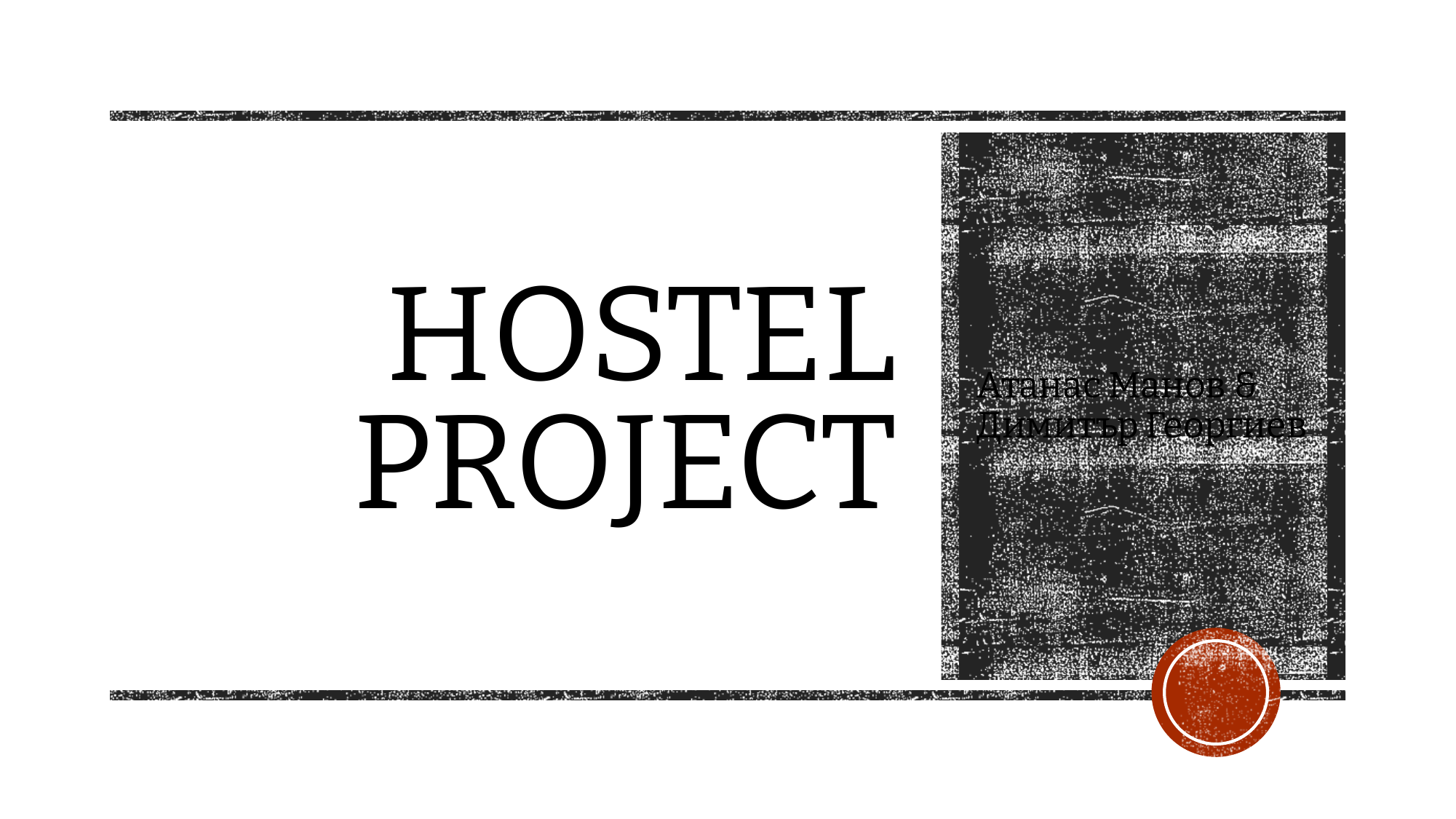

# Hostel Project
Атанас Манов & Димитър Георгиев